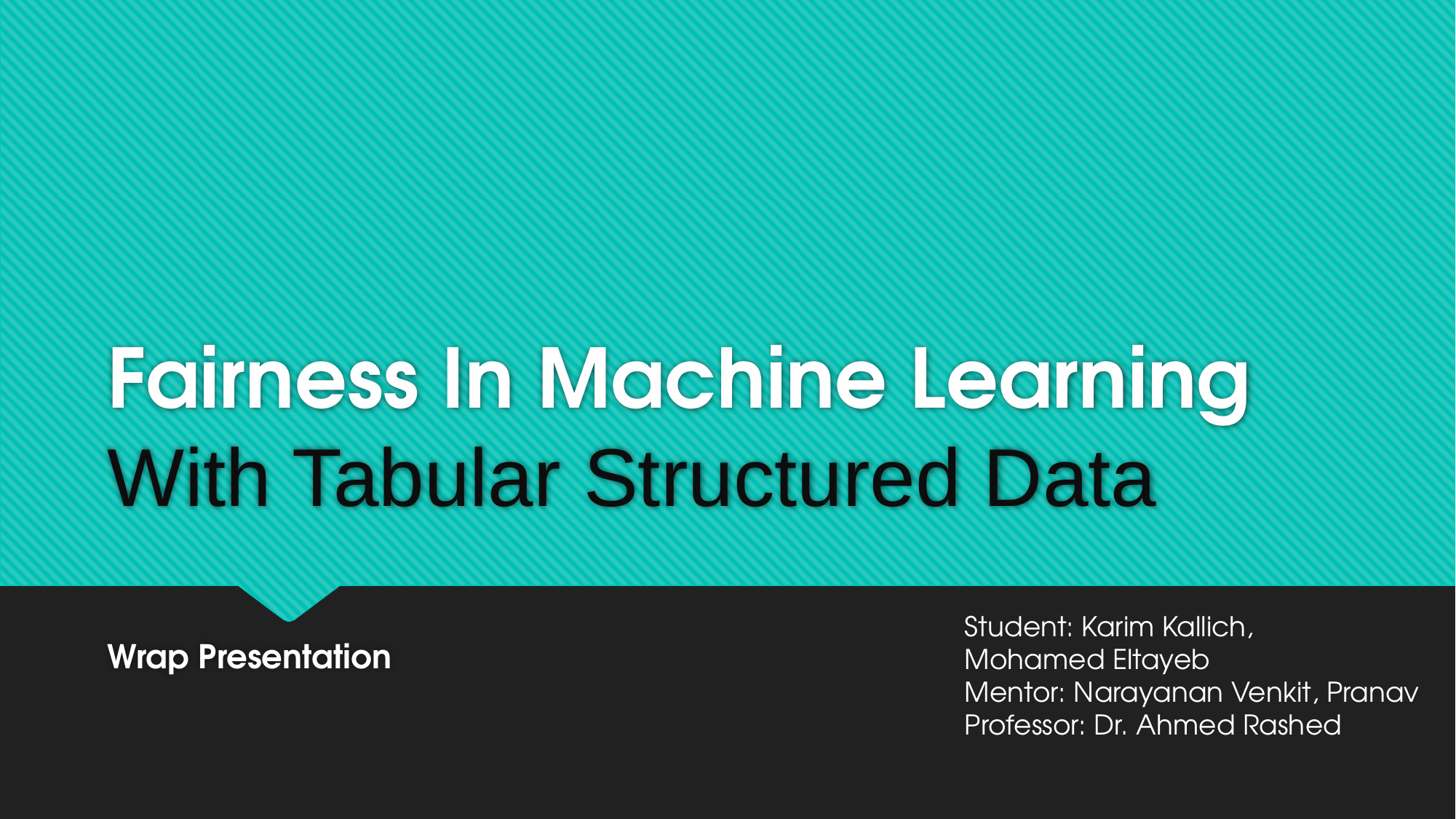

# Fairness In Machine Learning With Tabular Structured Data
Student: Karim Kallich,
Mohamed Eltayeb
Mentor: Narayanan Venkit, Pranav
Professor: Dr. Ahmed Rashed
Wrap Presentation